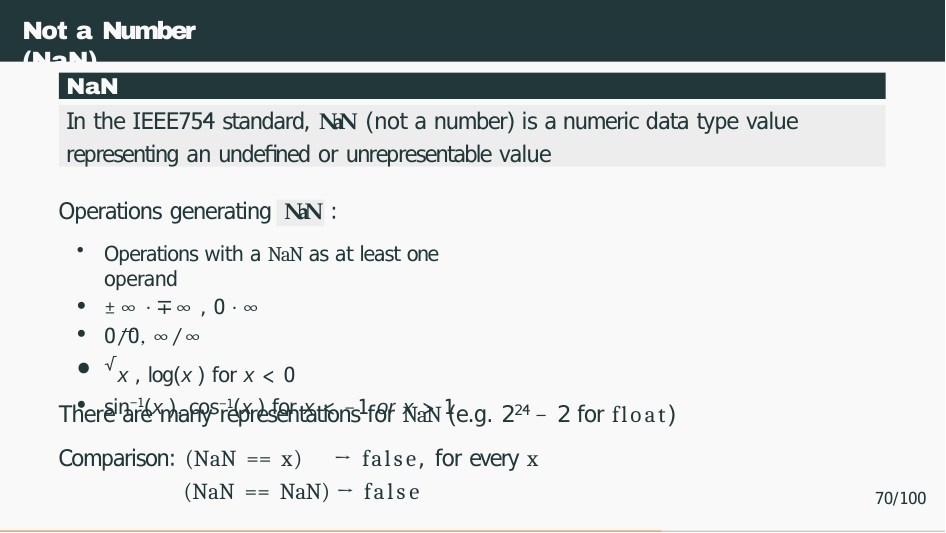

# Not a Number (NaN)
NaN
In the IEEE754 standard, NaN (not a number) is a numeric data type value
representing an undefined or unrepresentable value
Operations generating NaN :
Operations with a NaN as at least one operand
±∞ · ∓∞ , 0 · ∞
0/0, ∞/∞
√x , log(x ) for x < 0
sin−1(x ), cos−1(x ) for x < −1 or x > 1

There are many representations for NaN (e.g. 224 − 2 for float)
Comparison: (NaN == x)	→ false, for every x (NaN == NaN) → false
70/100